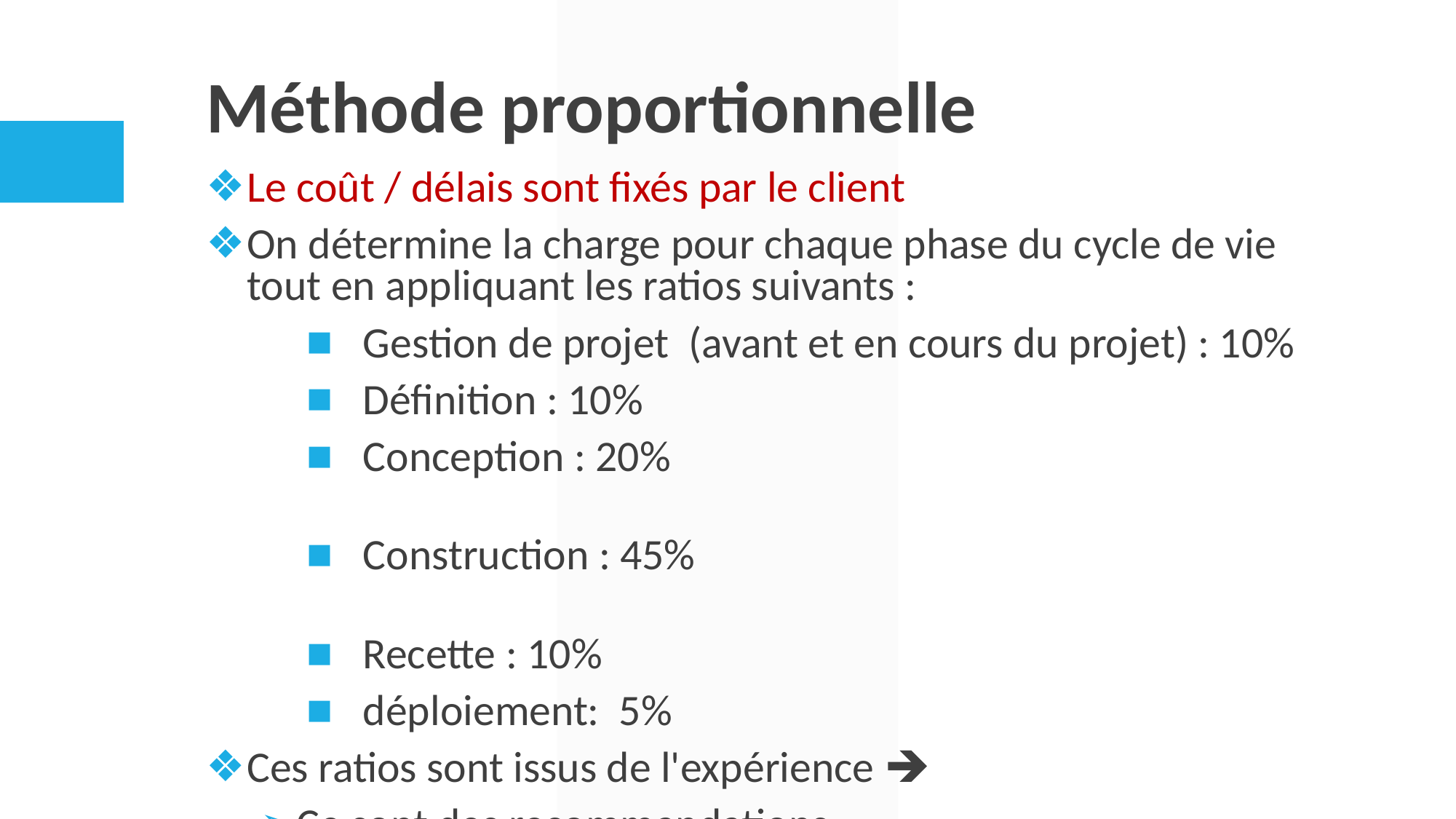

# Méthode proportionnelle
Le coût / délais sont fixés par le client
On détermine la charge pour chaque phase du cycle de vie tout en appliquant les ratios suivants :
Gestion de projet  (avant et en cours du projet) : 10%
Définition : 10%
Conception : 20%
Construction : 45%
Recette : 10%
déploiement:  5%
Ces ratios sont issus de l'expérience 🡺
Ce sont des recommandations